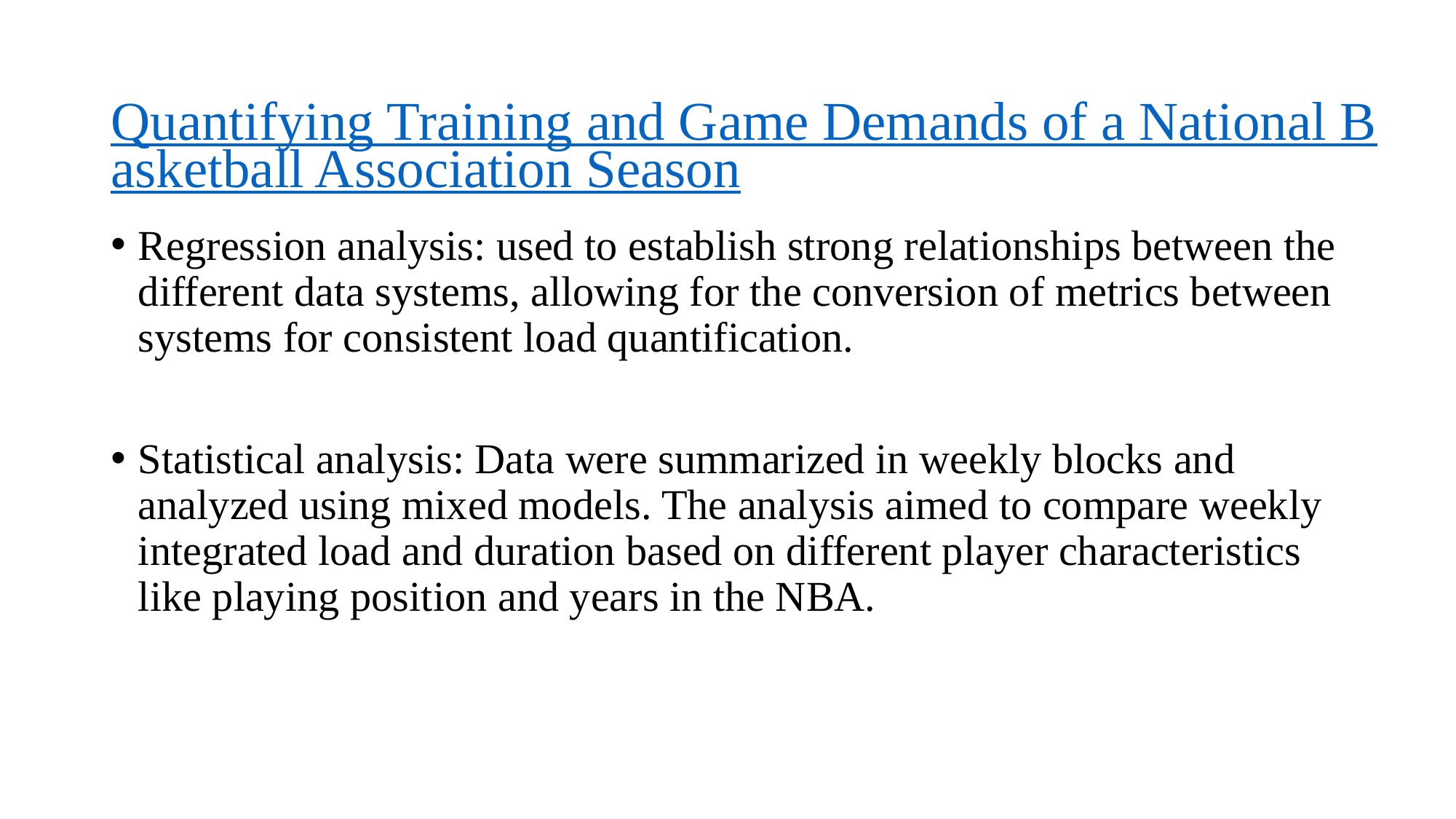

# Quantifying Training and Game Demands of a National Basketball Association Season
Regression analysis: used to establish strong relationships between the different data systems, allowing for the conversion of metrics between systems for consistent load quantification.

Statistical analysis: Data were summarized in weekly blocks and analyzed using mixed models. The analysis aimed to compare weekly integrated load and duration based on different player characteristics like playing position and years in the NBA.